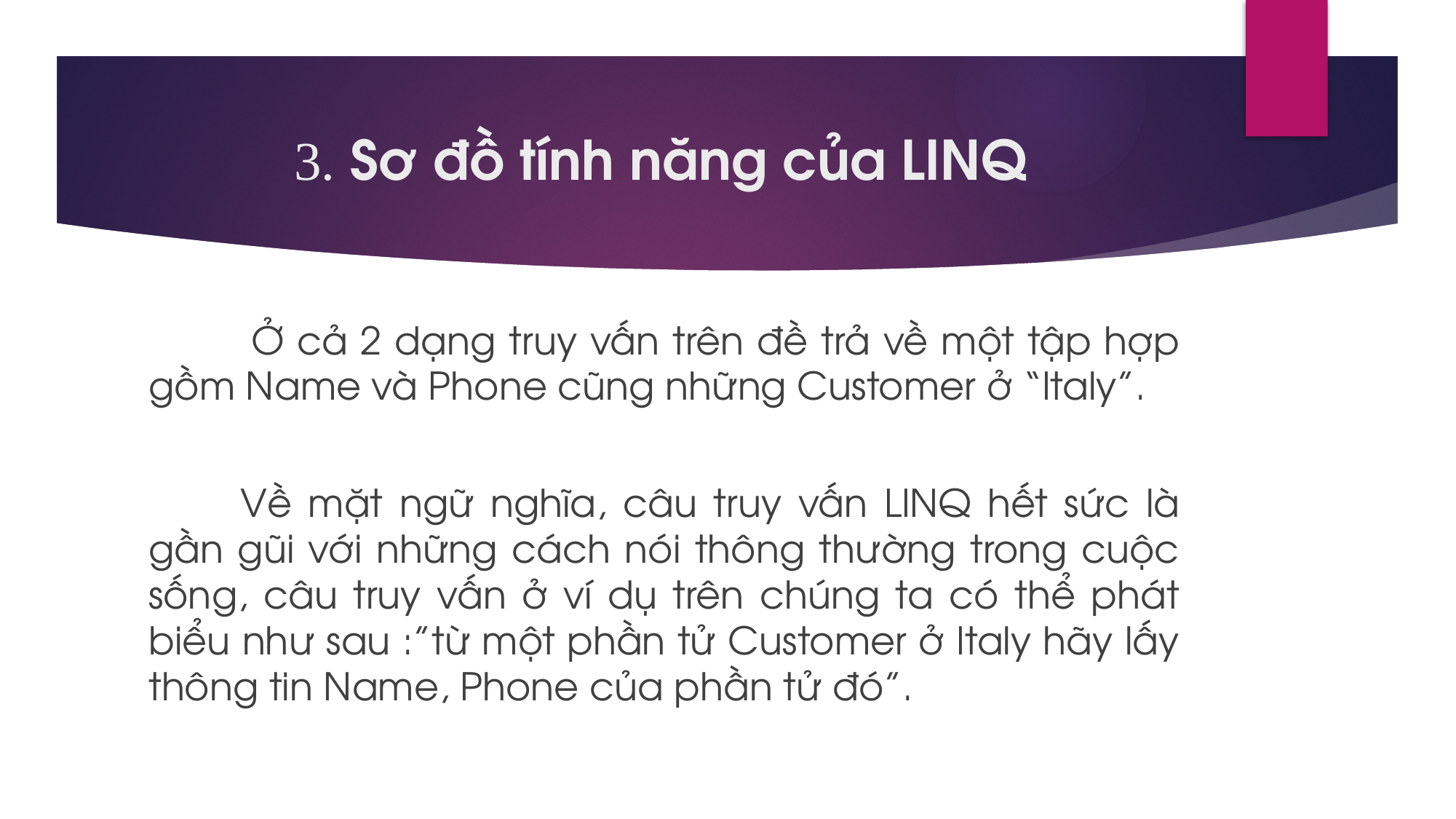

# 3. Sơ đồ tính năng của LINQ
	 Ở cả 2 dạng truy vấn trên đề trả về một tập hợp gồm Name và Phone cũng những Customer ở “Italy”.

	Về mặt ngữ nghĩa, câu truy vấn LINQ hết sức là gần gũi với những cách nói thông thường trong cuộc sống, câu truy vấn ở ví dụ trên chúng ta có thể phát biểu như sau :”từ một phần tử Customer ở Italy hãy lấy thông tin Name, Phone của phần tử đó”.